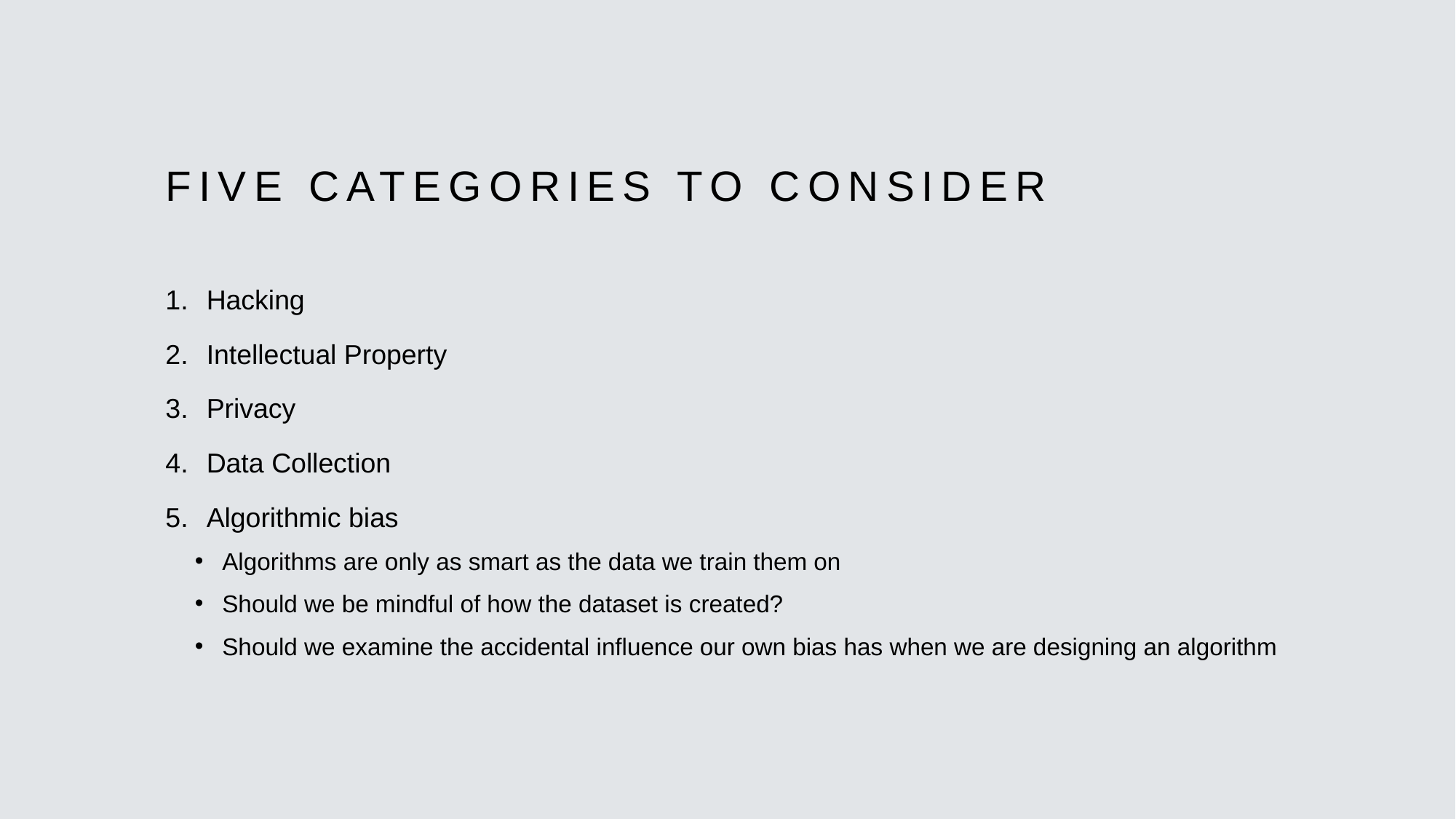

# Five Categories to consider
Hacking
Intellectual Property
Privacy
Data Collection
Algorithmic bias
Algorithms are only as smart as the data we train them on
Should we be mindful of how the dataset is created?
Should we examine the accidental influence our own bias has when we are designing an algorithm